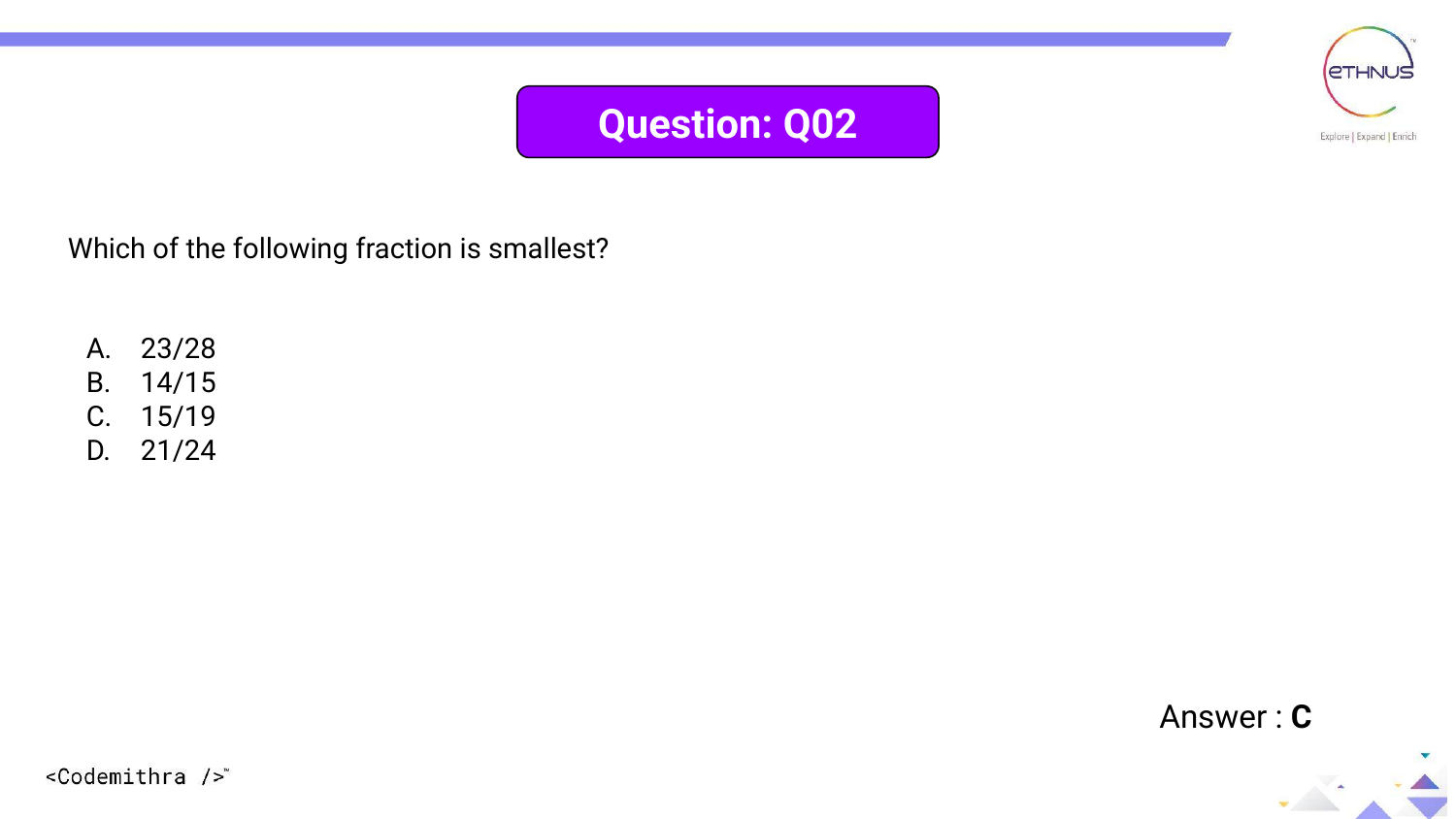

Question: Q02
Which of the following fraction is smallest?

23/28
14/15
15/19
21/24
Answer : C